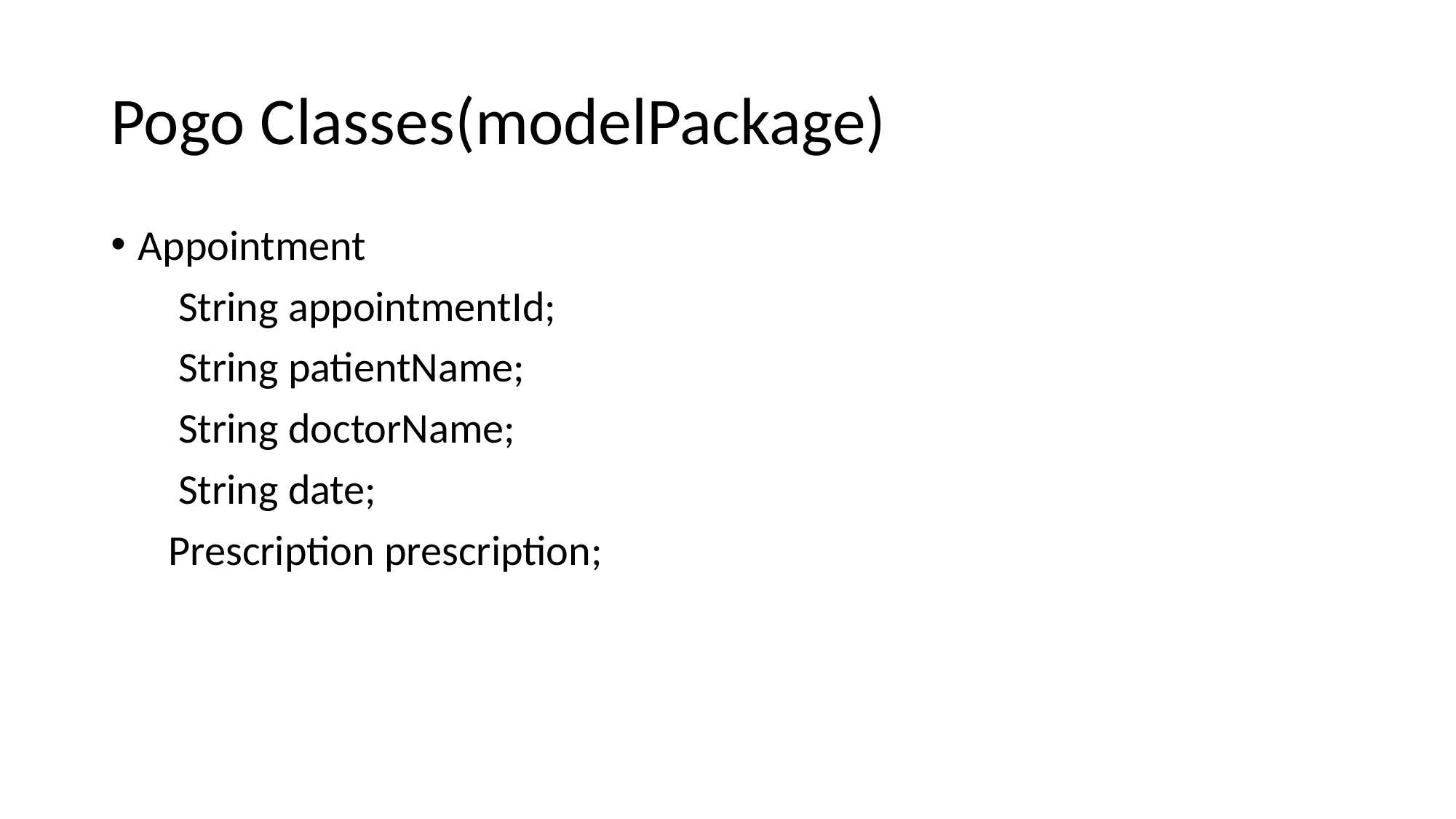

# Pogo Classes(modelPackage)
Appointment
       String appointmentId;
       String patientName;
       String doctorName;
       String date;
      Prescription prescription;